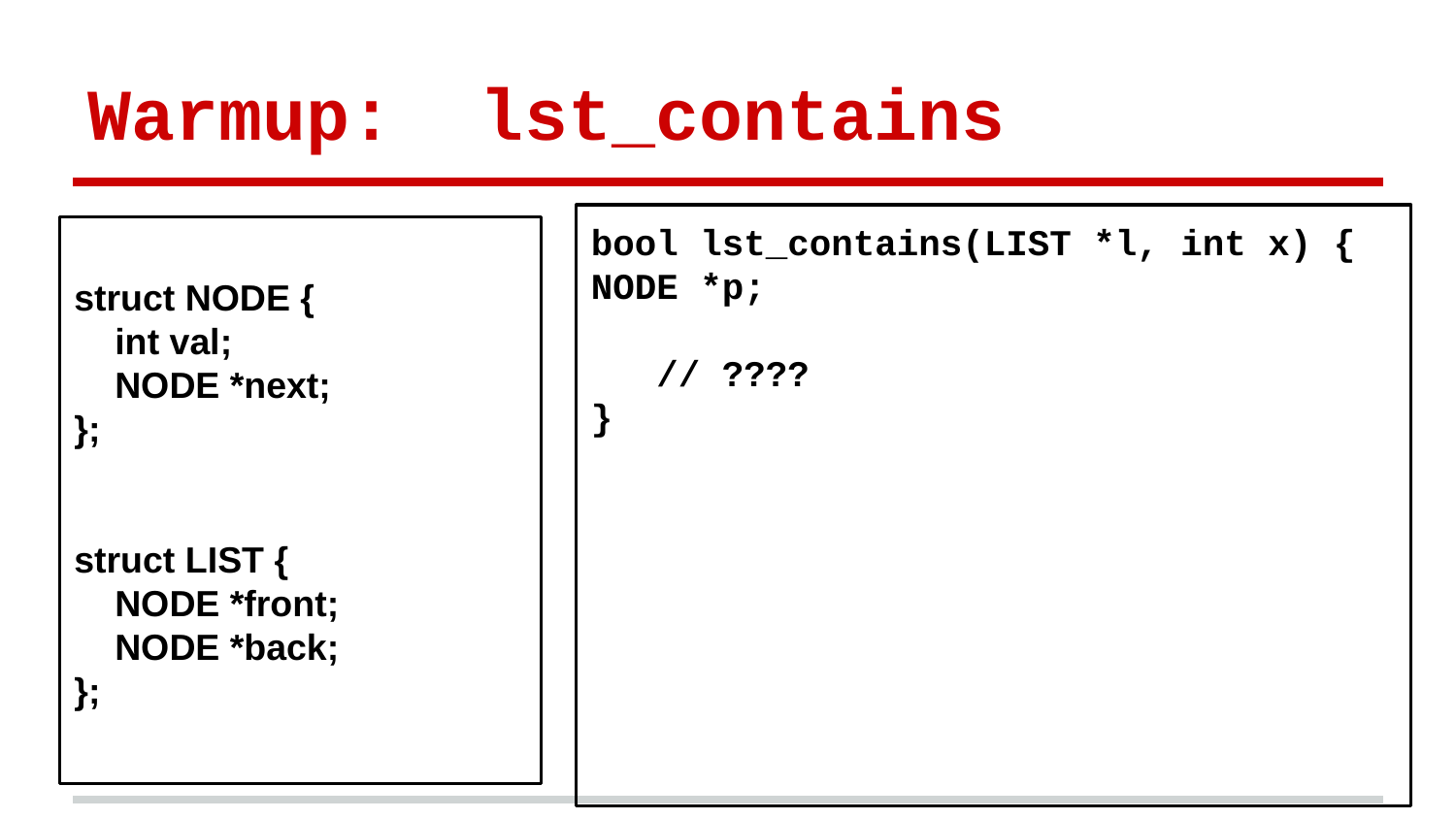

# Warmup:  lst_contains
bool lst_contains(LIST *l, int x) {
NODE *p;
   // ????
}

struct NODE {
    int val;
    NODE *next;
};

struct LIST {
    NODE *front;
    NODE *back;
};